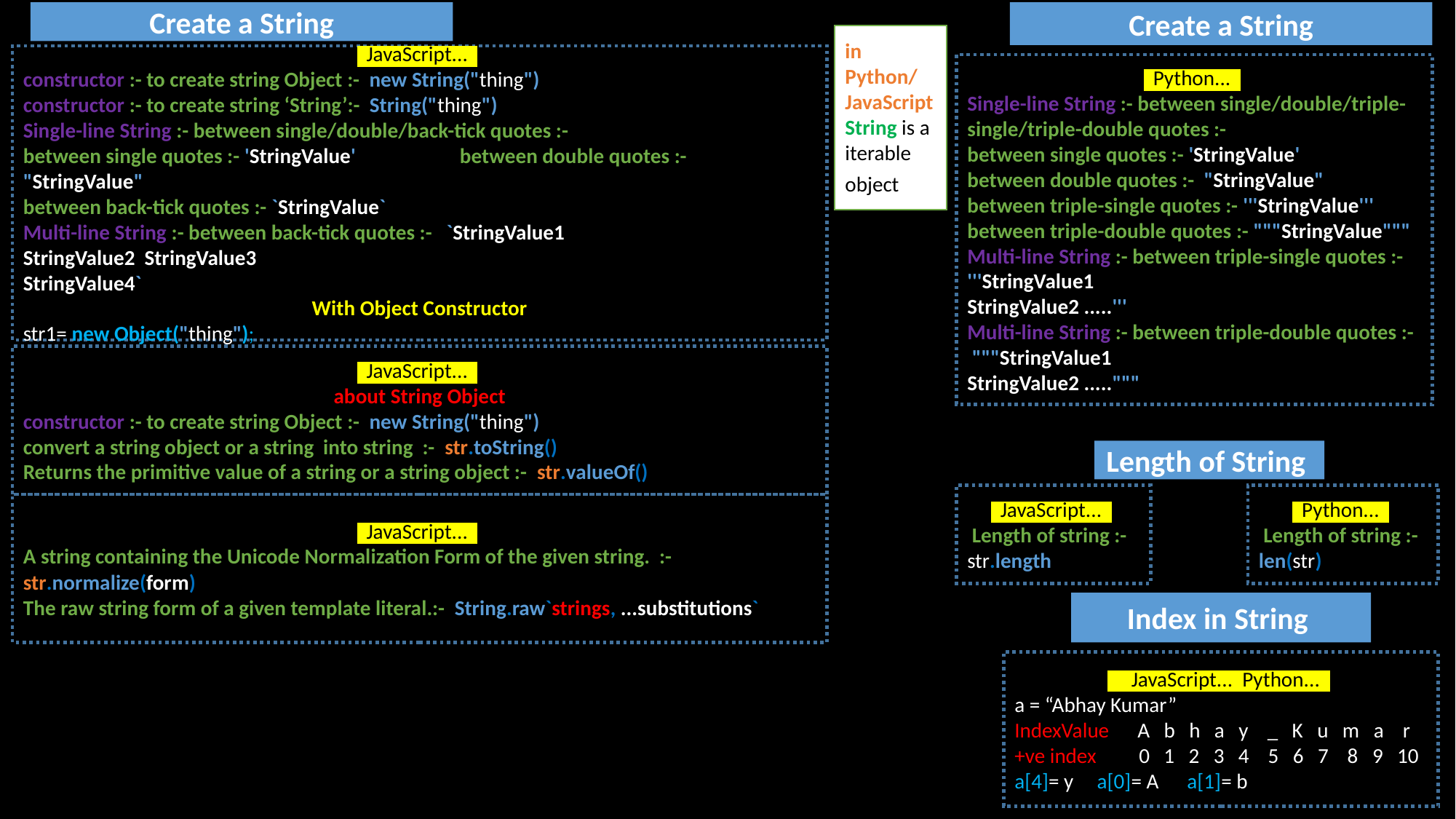

Create a String
Create a String
in Python/
JavaScript
String is a iterable object
  JavaScript...
constructor :- to create string Object :-  new String("thing")
constructor :- to create string ‘String’:-  String("thing")
Single-line String :- between single/double/back-tick quotes :-
between single quotes :- 'StringValue' 	between double quotes :-  "StringValue"
between back-tick quotes :- `StringValue`
Multi-line String :- between back-tick quotes :-   `StringValue1
StringValue2  StringValue3
StringValue4`
With Object Constructor
str1= new Object("thing");
  Python...
Single-line String :- between single/double/triple-single/triple-double quotes :-
between single quotes :- 'StringValue'
between double quotes :-  "StringValue"
between triple-single quotes :- '''StringValue'''
between triple-double quotes :- """StringValue"""
Multi-line String :- between triple-single quotes :-   '''StringValue1
StringValue2 .....'''
Multi-line String :- between triple-double quotes :-   """StringValue1
StringValue2 ....."""
  JavaScript...
about String Object
constructor :- to create string Object :-  new String("thing")
convert a string object or a string  into string  :-  str.toString()
Returns the primitive value of a string or a string object :-  str.valueOf()
Length of String
  JavaScript...
 Length of string :-  str.length
  Python...
 Length of string :-  len(str)
  JavaScript...
A string containing the Unicode Normalization Form of the given string.  :-  str.normalize(form)
The raw string form of a given template literal.:-  String.raw`strings, ...substitutions`
Index in String
     JavaScript...  Python...
a = “Abhay Kumar”
IndexValue      A   b   h   a   y    _   K   u   m   a    r
+ve index         0   1   2   3   4    5   6   7    8   9   10
a[4]= y     a[0]= A      a[1]= b